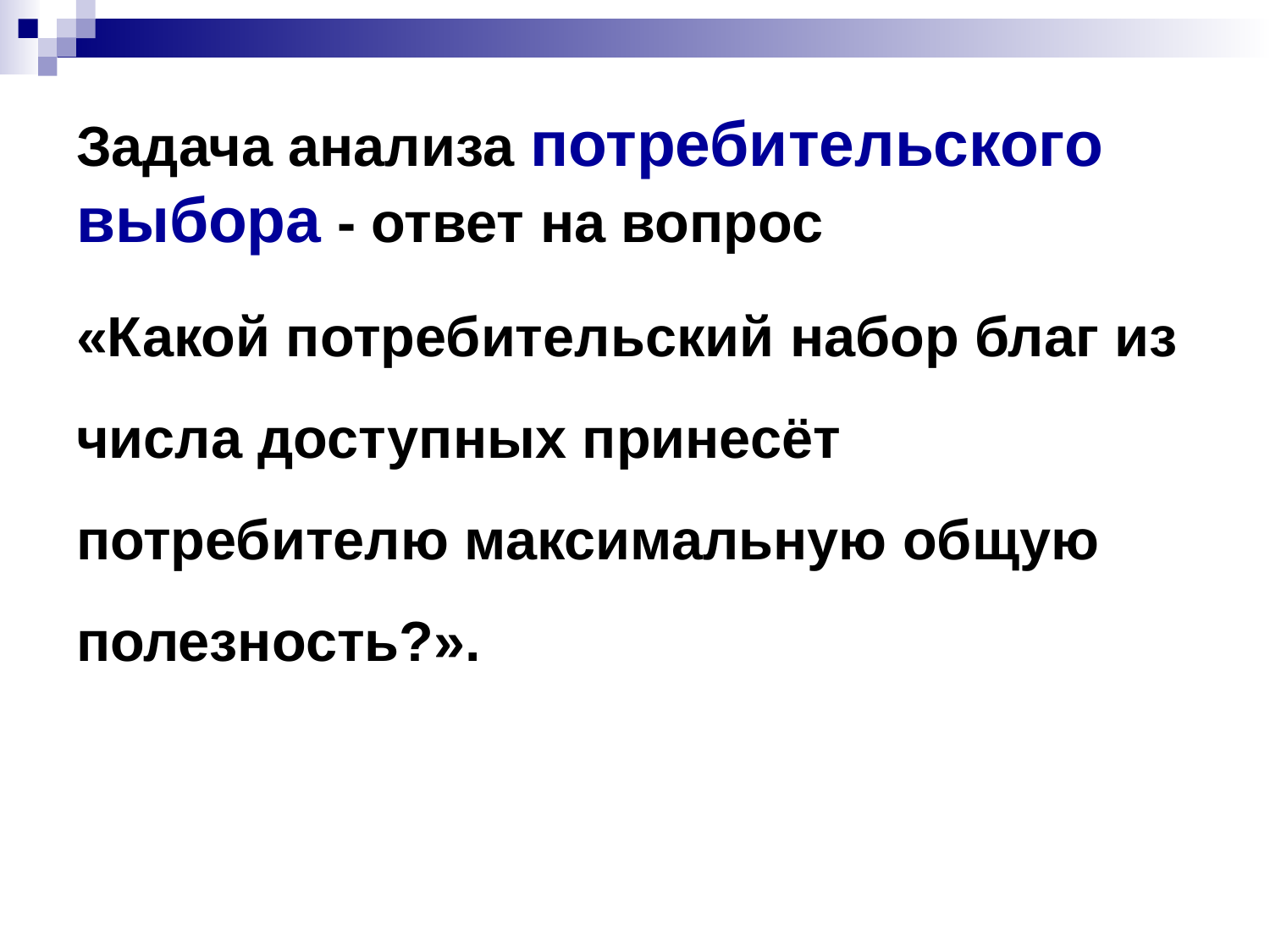

Задача анализа потребительского выбора - ответ на вопрос
«Какой потребительский набор благ из числа доступных принесёт потребителю максимальную общую полезность?».